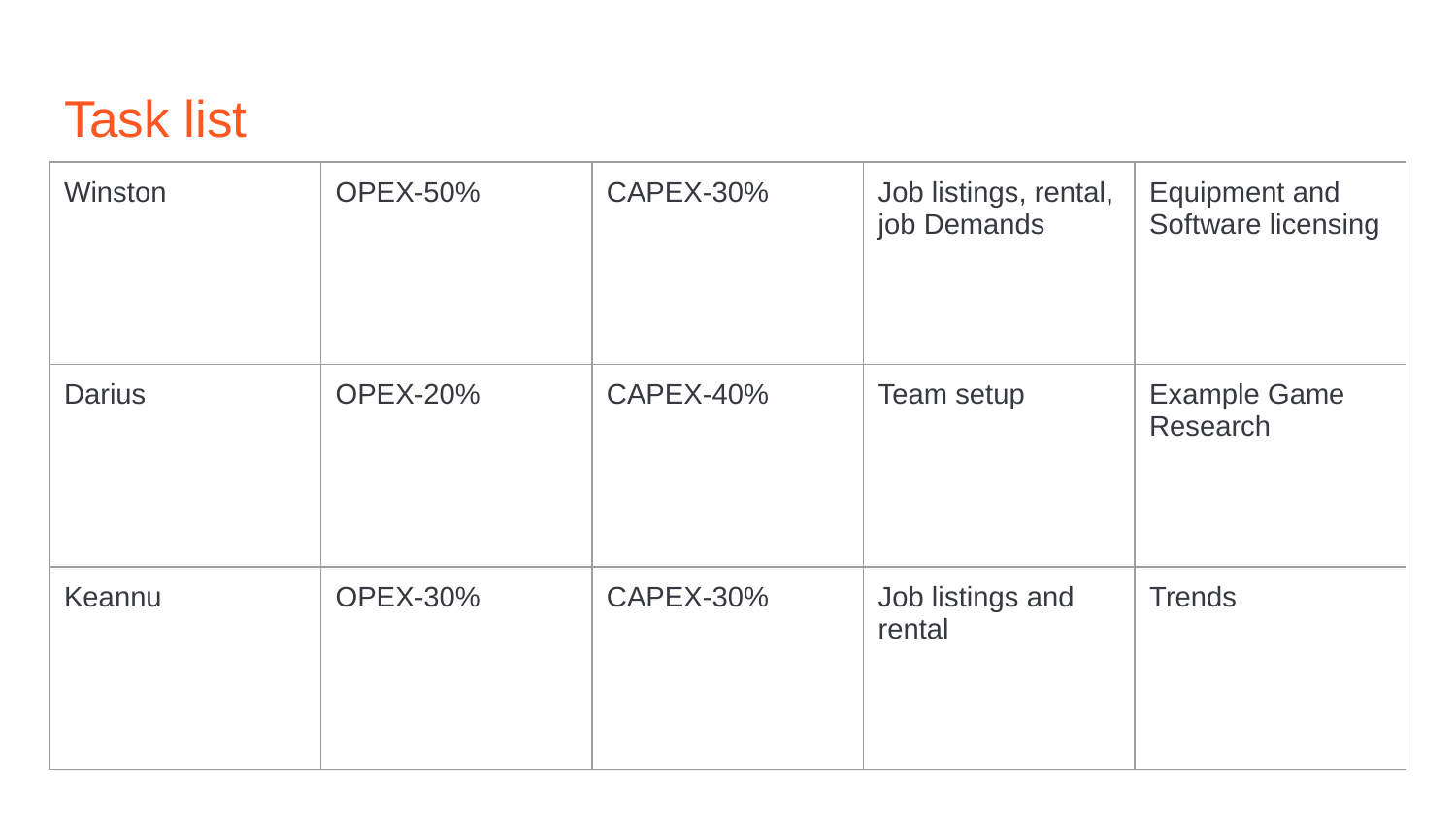

# Task list
| Winston | OPEX-50% | CAPEX-30% | Job listings, rental, job Demands | Equipment and Software licensing |
| --- | --- | --- | --- | --- |
| Darius | OPEX-20% | CAPEX-40% | Team setup | Example Game Research |
| Keannu | OPEX-30% | CAPEX-30% | Job listings and rental | Trends |